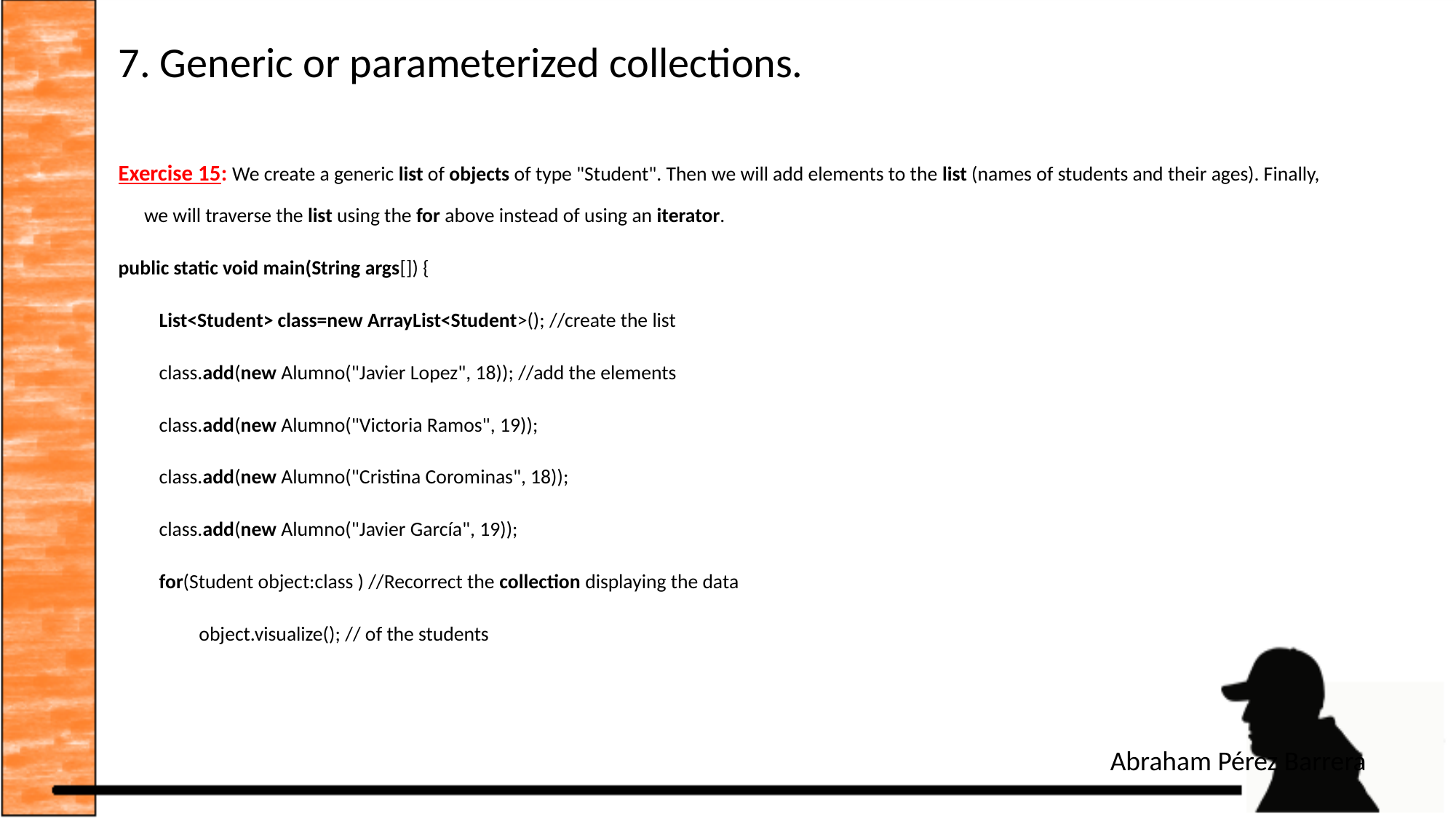

# 7. Generic or parameterized collections.
Exercise 15: We create a generic list of objects of type "Student". Then we will add elements to the list (names of students and their ages). Finally, we will traverse the list using the for above instead of using an iterator.
public static void main(String args[]) {
         List<Student> class=new ArrayList<Student>(); //create the list
         class.add(new Alumno("Javier Lopez", 18)); //add the elements
         class.add(new Alumno("Victoria Ramos", 19));
         class.add(new Alumno("Cristina Corominas", 18));
         class.add(new Alumno("Javier García", 19));
         for(Student object:class ) //Recorrect the collection displaying the data
	object.visualize(); // of the students